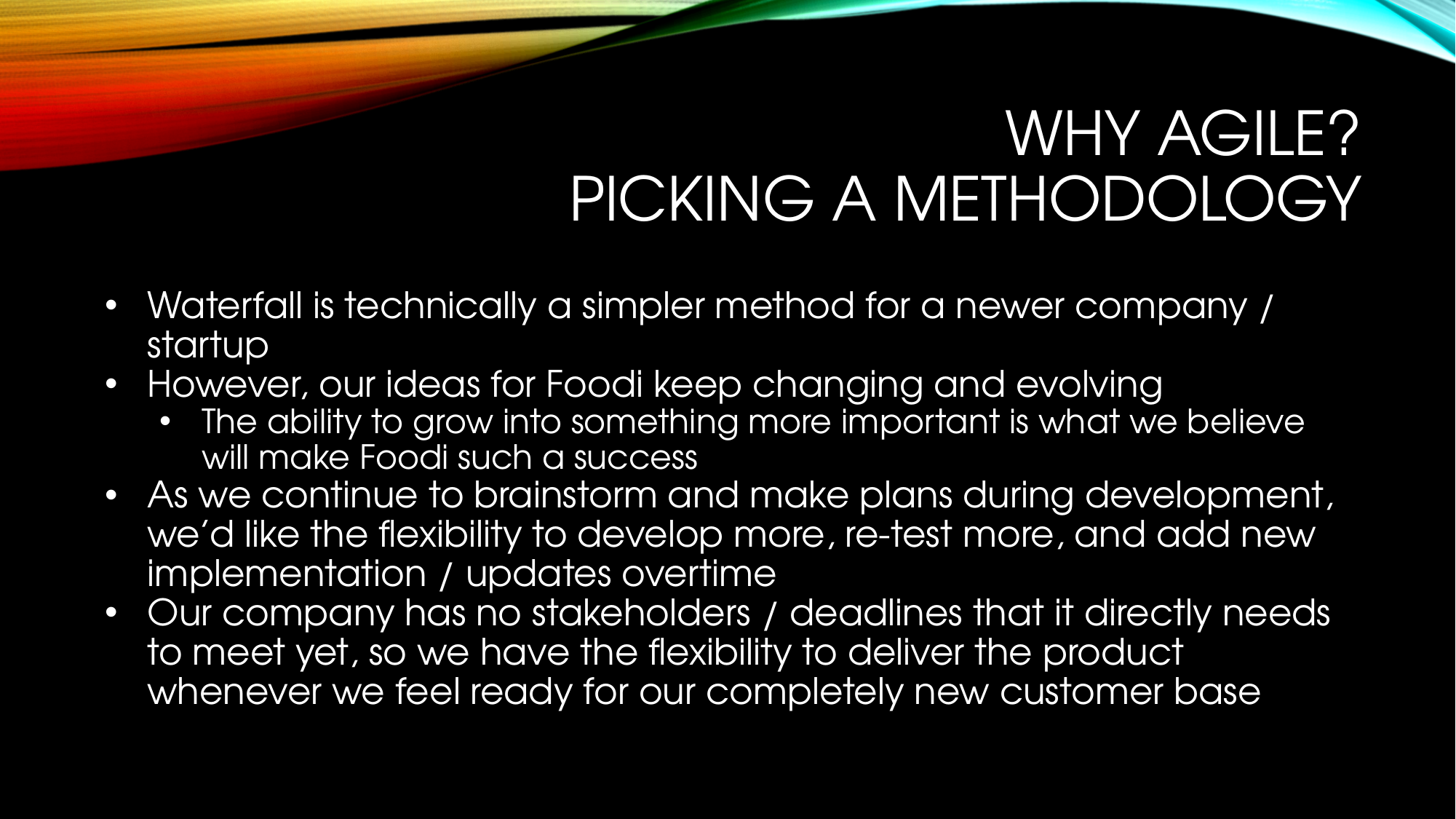

# WHY AGILE? PICKING A METHODOLOGY
Waterfall is technically a simpler method for a newer company / startup
However, our ideas for Foodi keep changing and evolving
The ability to grow into something more important is what we believe will make Foodi such a success
As we continue to brainstorm and make plans during development, we’d like the flexibility to develop more, re-test more, and add new implementation / updates overtime
Our company has no stakeholders / deadlines that it directly needs to meet yet, so we have the flexibility to deliver the product whenever we feel ready for our completely new customer base